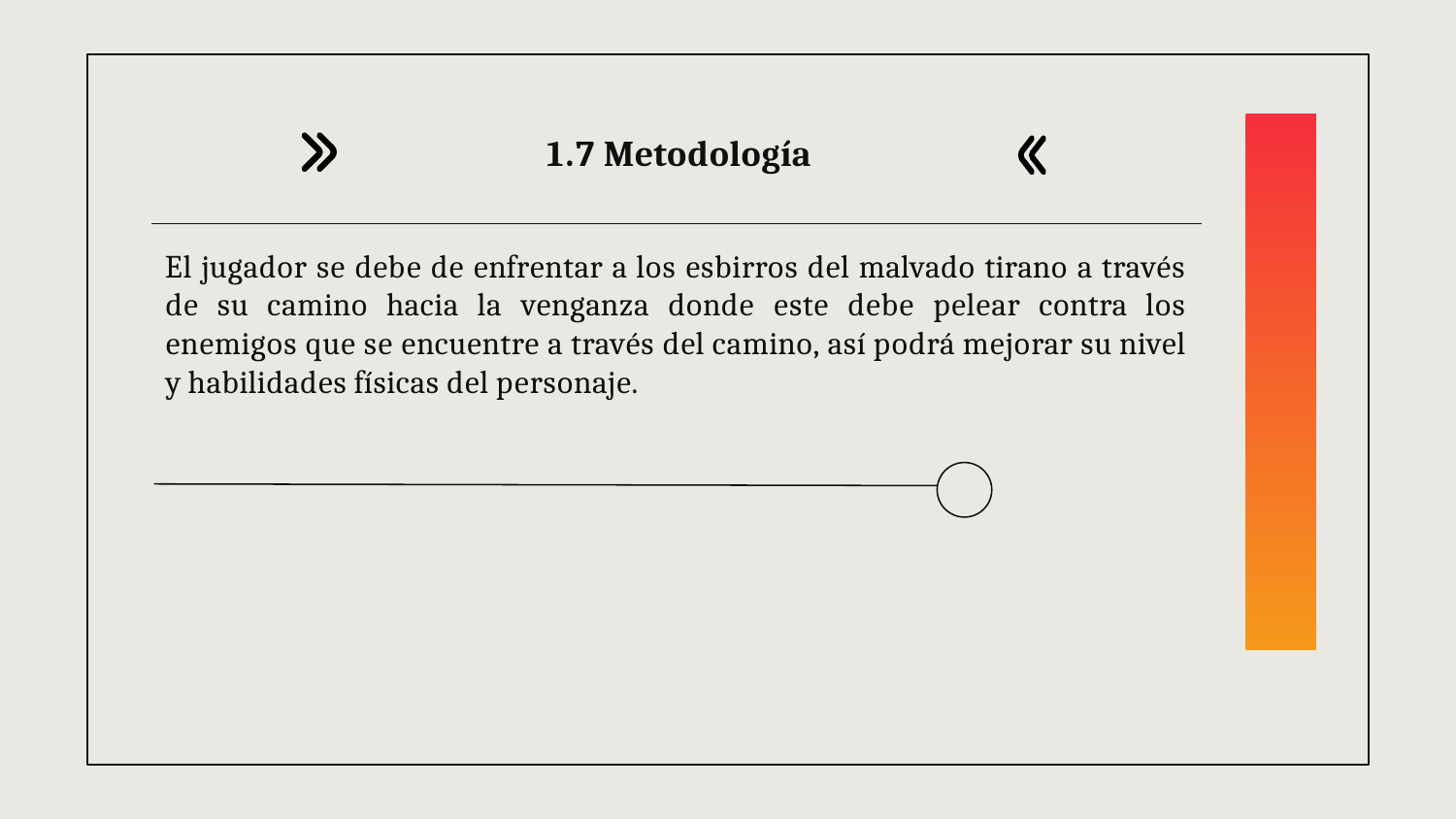

# 1.7 Metodología

El jugador se debe de enfrentar a los esbirros del malvado tirano a través de su camino hacia la venganza donde este debe pelear contra los enemigos que se encuentre a través del camino, así podrá mejorar su nivel y habilidades físicas del personaje.